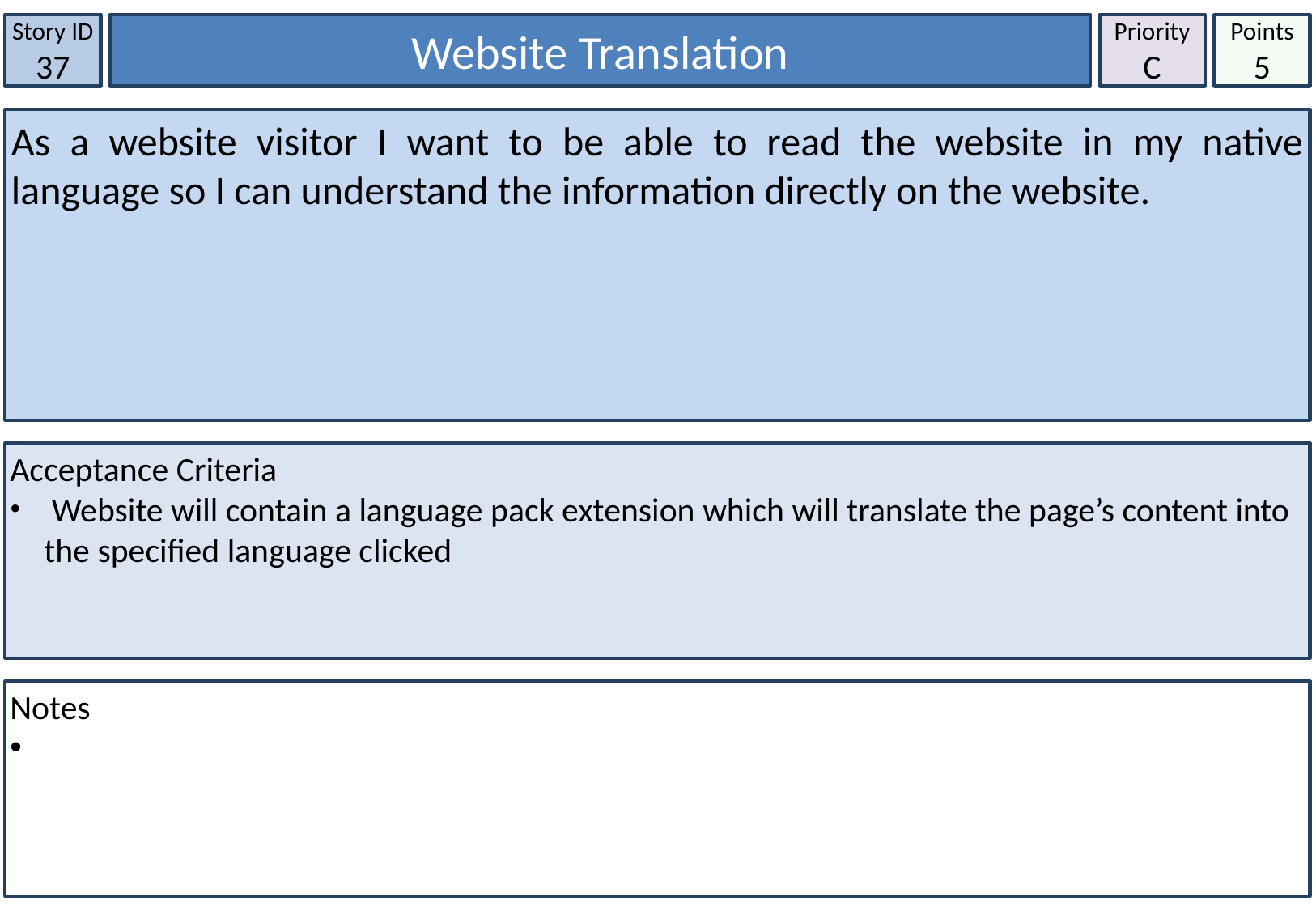

Story ID
37

Website Translation

Priority
C

Points
5

As a website visitor I want to be able to read the website in my native language so I can understand the information directly on the website.

Acceptance Criteria
 Website will contain a language pack extension which will translate the page’s content into the specified language clicked

Notes